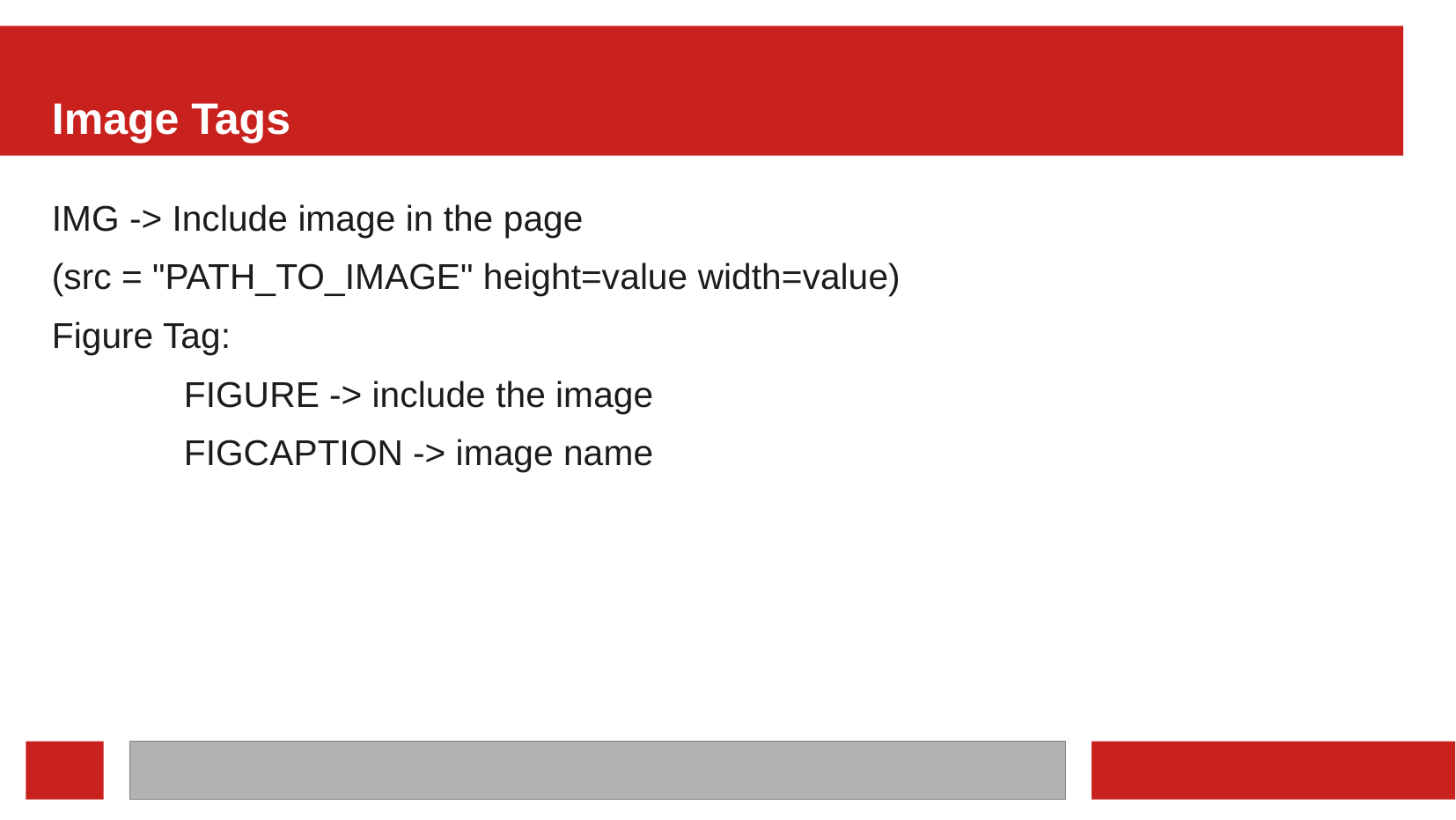

Image Tags
IMG -> Include image in the page
(src = "PATH_TO_IMAGE" height=value width=value)
Figure Tag:
	FIGURE -> include the image
	FIGCAPTION -> image name